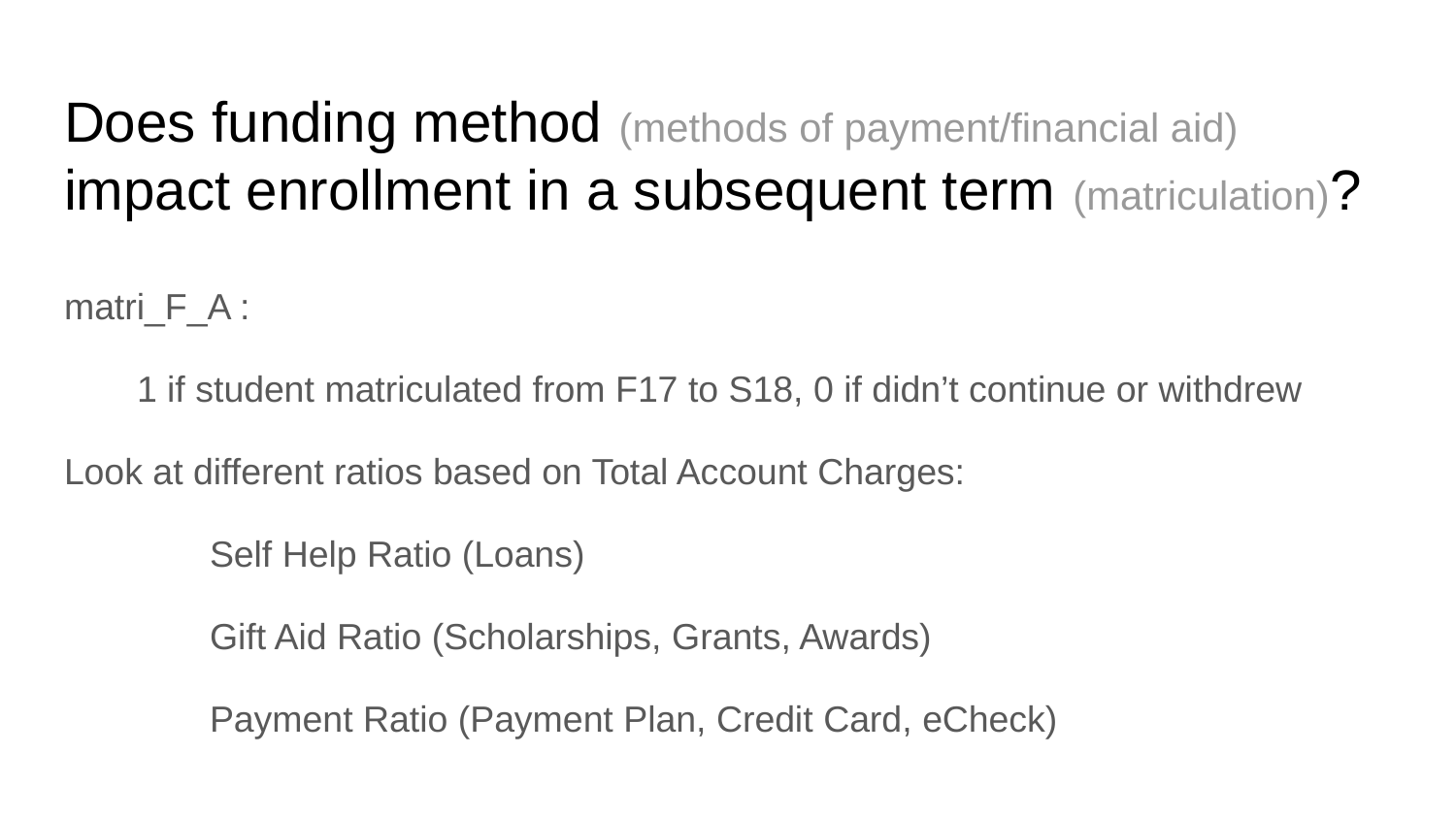

# Does funding method (methods of payment/financial aid) impact enrollment in a subsequent term (matriculation)?
matri_F_A :
1 if student matriculated from F17 to S18, 0 if didn’t continue or withdrew
Look at different ratios based on Total Account Charges:
	Self Help Ratio (Loans)
	Gift Aid Ratio (Scholarships, Grants, Awards)
	Payment Ratio (Payment Plan, Credit Card, eCheck)